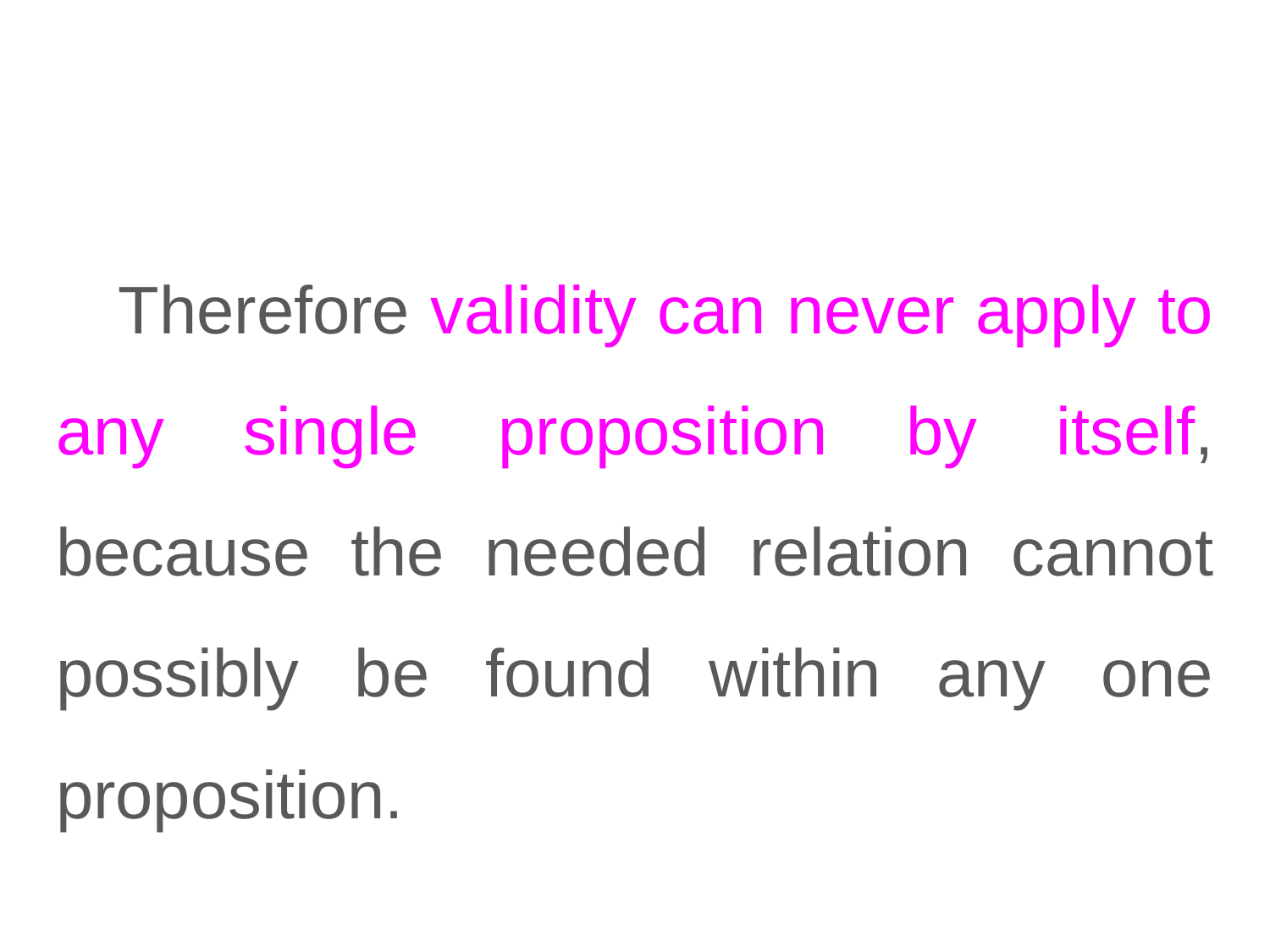

#
Therefore validity can never apply to any single proposition by itself, because the needed relation cannot possibly be found within any one proposition.